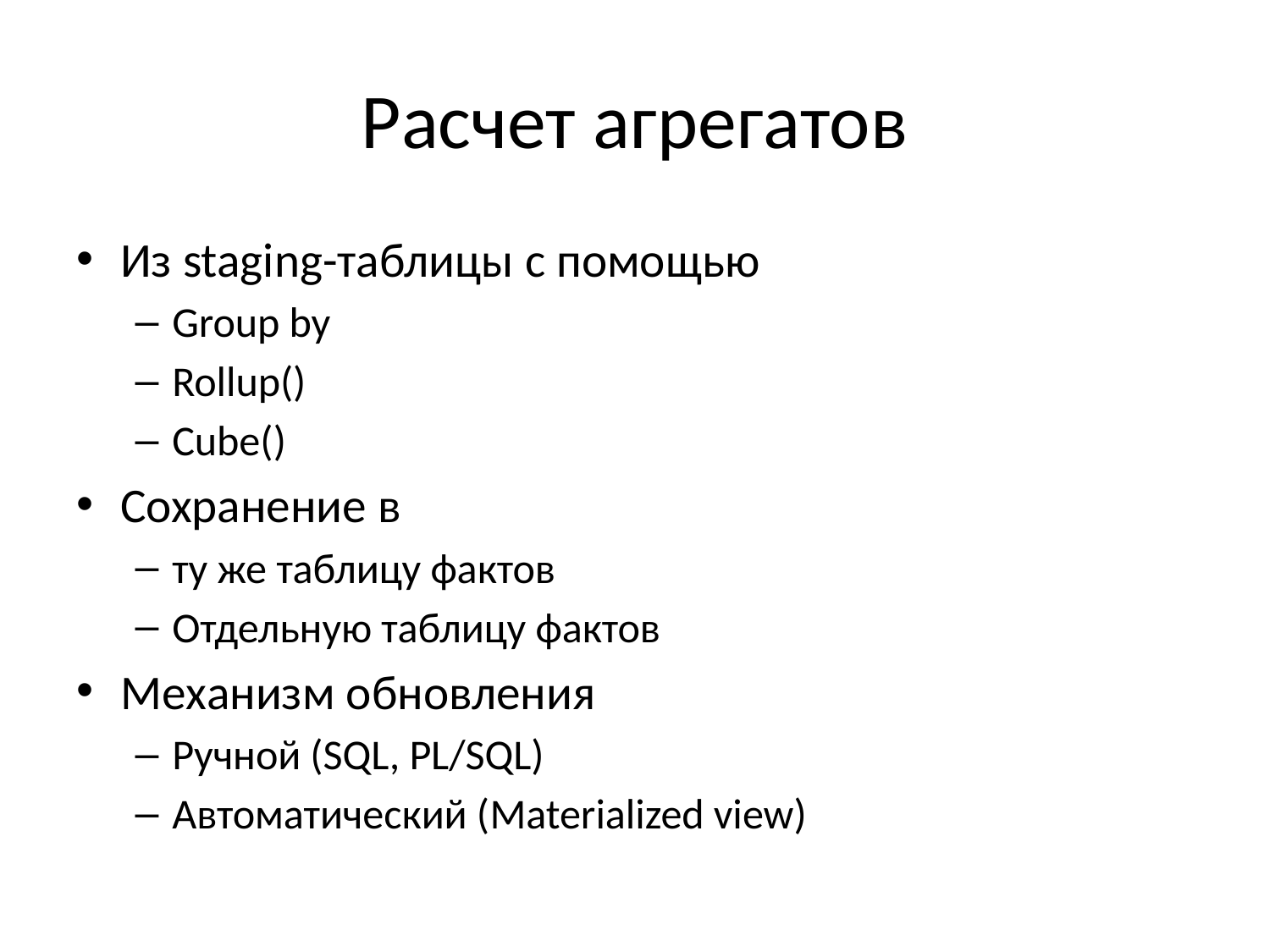

# Расчет агрегатов
Из staging-таблицы с помощью
Group by
Rollup()
Cube()
Сохранение в
ту же таблицу фактов
Отдельную таблицу фактов
Механизм обновления
Ручной (SQL, PL/SQL)
Автоматический (Materialized view)